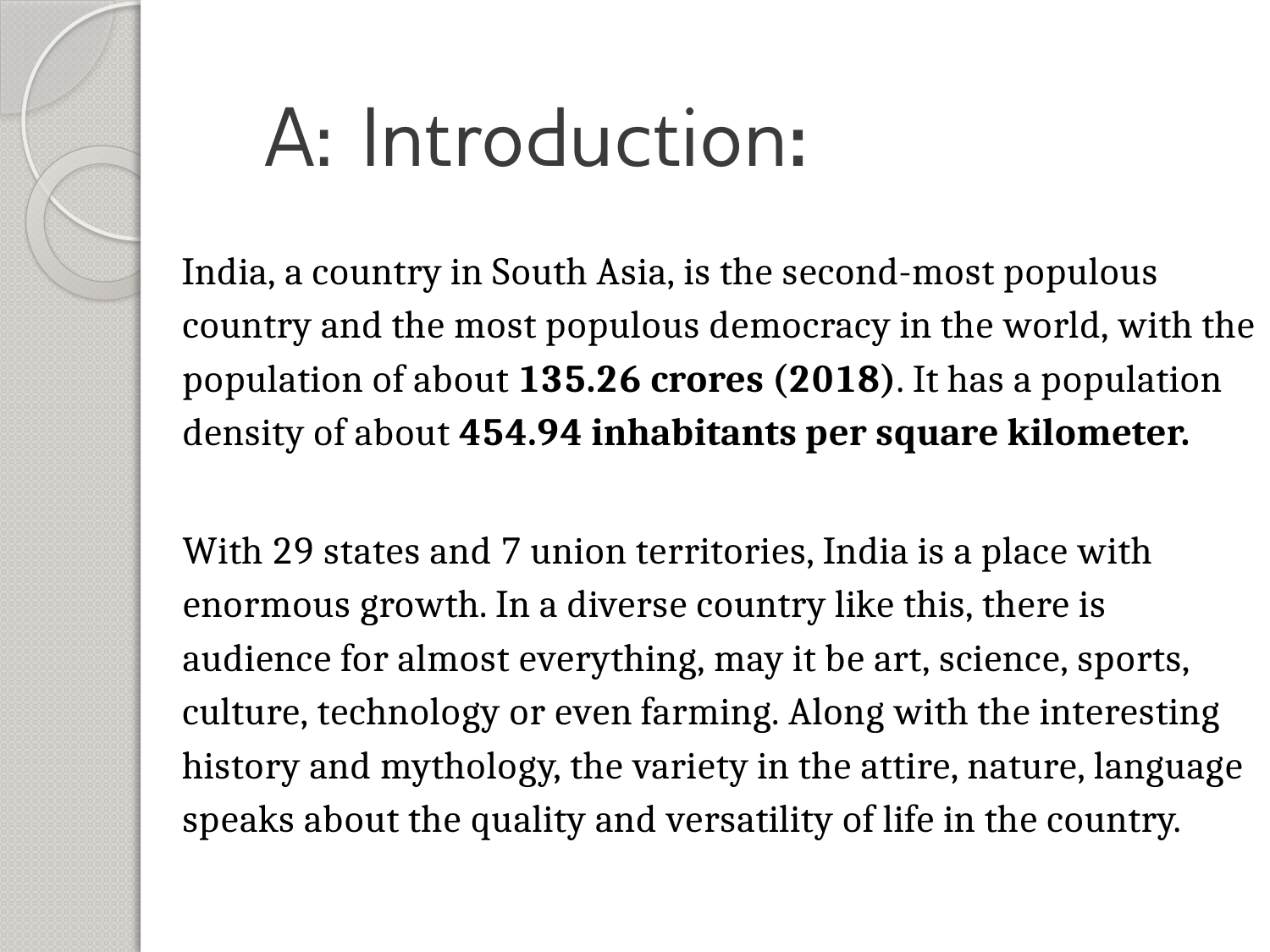

# A: Introduction:
India, a country in South Asia, is the second-most populous country and the most populous democracy in the world, with the population of about 135.26 crores (2018). It has a population density of about 454.94 inhabitants per square kilometer.

With 29 states and 7 union territories, India is a place with enormous growth. In a diverse country like this, there is audience for almost everything, may it be art, science, sports, culture, technology or even farming. Along with the interesting history and mythology, the variety in the attire, nature, language speaks about the quality and versatility of life in the country.